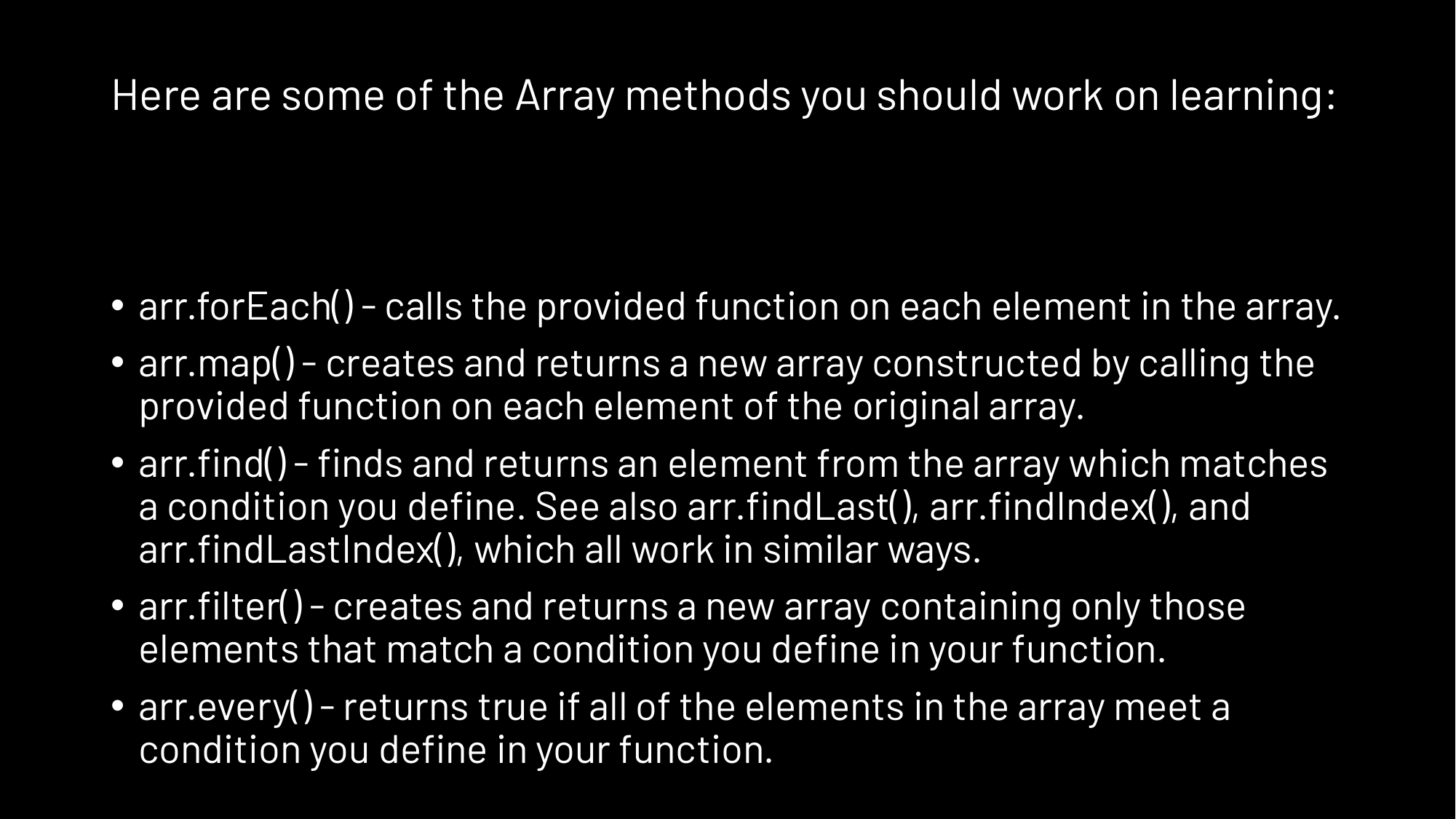

# Here are some of the Array methods you should work on learning:

arr.forEach() - calls the provided function on each element in the array.
arr.map() - creates and returns a new array constructed by calling the provided function on each element of the original array.
arr.find() - finds and returns an element from the array which matches a condition you define. See also arr.findLast(), arr.findIndex(), and arr.findLastIndex(), which all work in similar ways.
arr.filter() - creates and returns a new array containing only those elements that match a condition you define in your function.
arr.every() - returns true if all of the elements in the array meet a condition you define in your function.